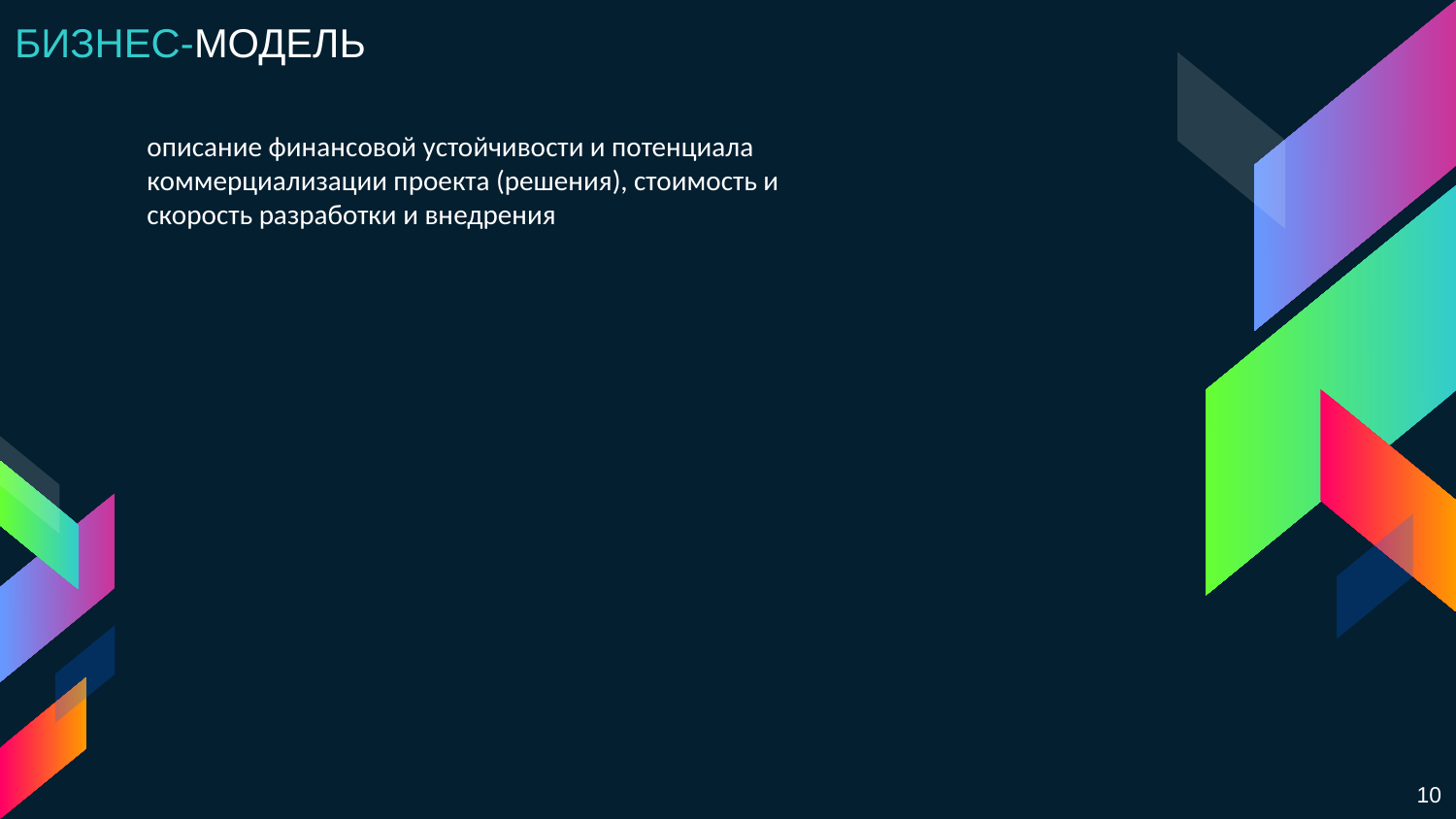

БИЗНЕС-МОДЕЛЬ
описание финансовой устойчивости и потенциала коммерциализации проекта (решения), стоимость и скорость разработки и внедрения
10